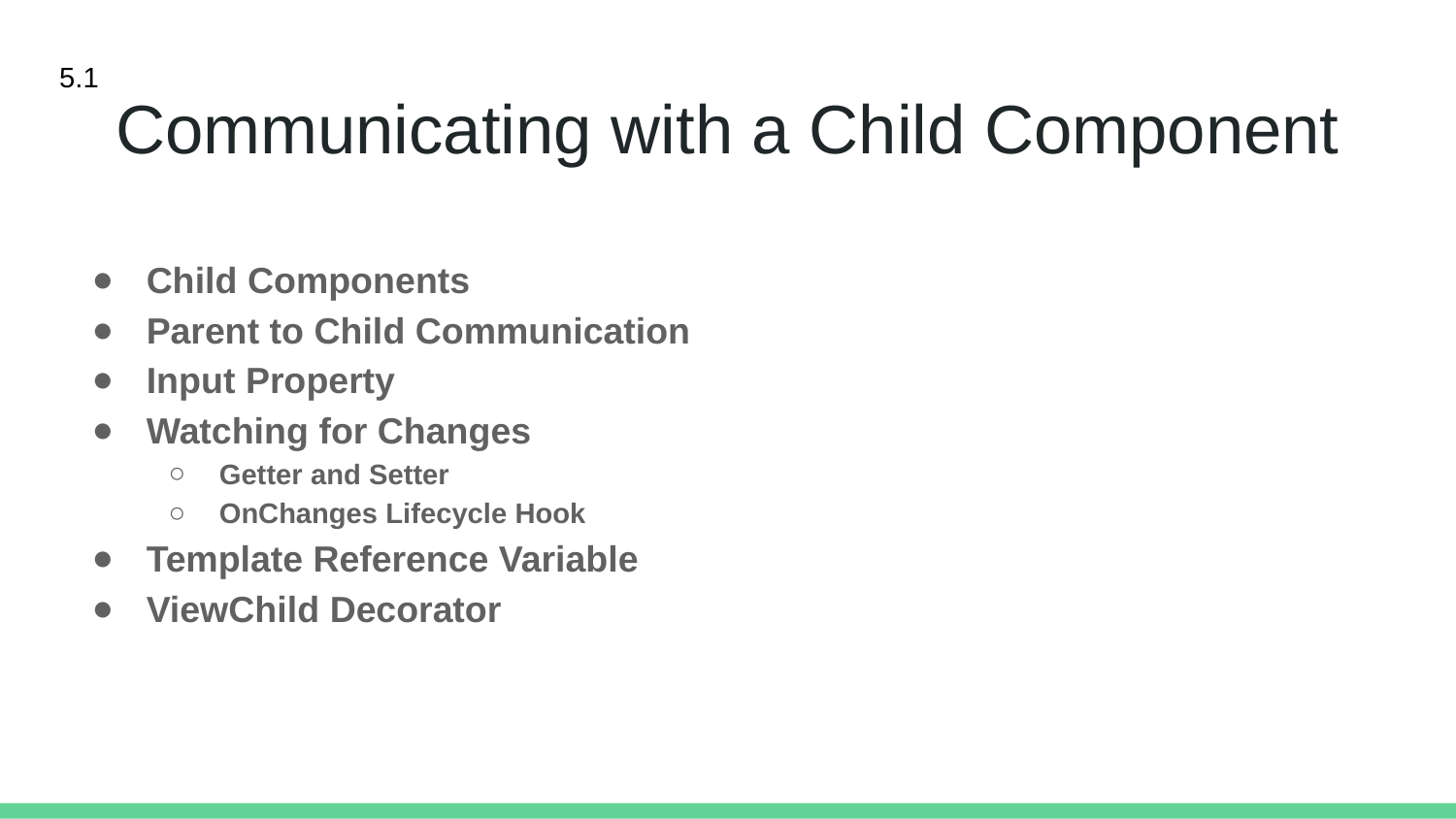

5.1
# Communicating with a Child Component
Child Components
Parent to Child Communication
Input Property
Watching for Changes
Getter and Setter
OnChanges Lifecycle Hook
Template Reference Variable
ViewChild Decorator